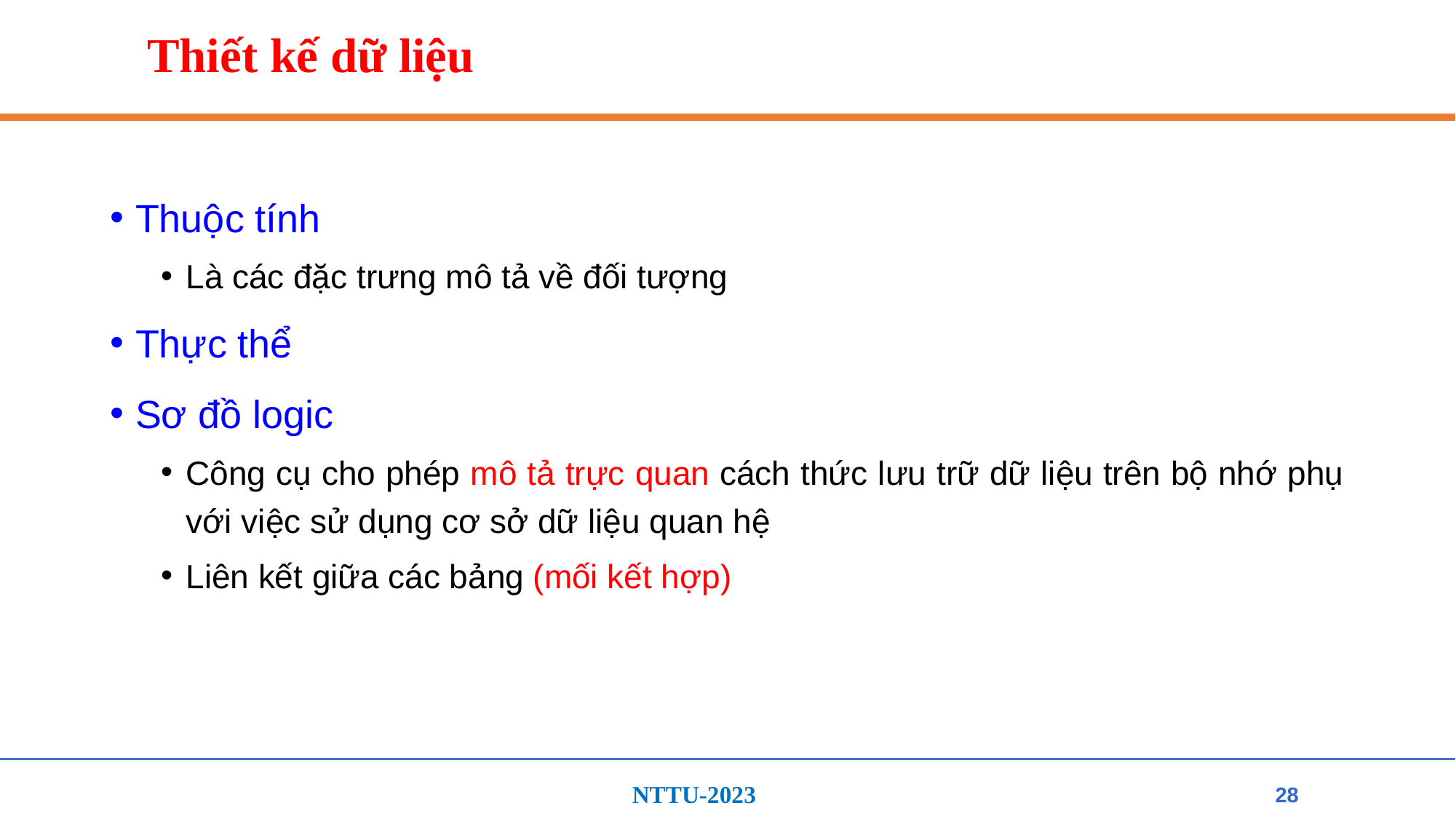

# Thiết kế dữ liệu
Thuộc tính
Là các đặc trưng mô tả về đối tượng
Thực thể
Sơ đồ logic
Công cụ cho phép mô tả trực quan cách thức lưu trữ dữ liệu trên bộ nhớ phụ với việc sử dụng cơ sở dữ liệu quan hệ
Liên kết giữa các bảng (mối kết hợp)

28